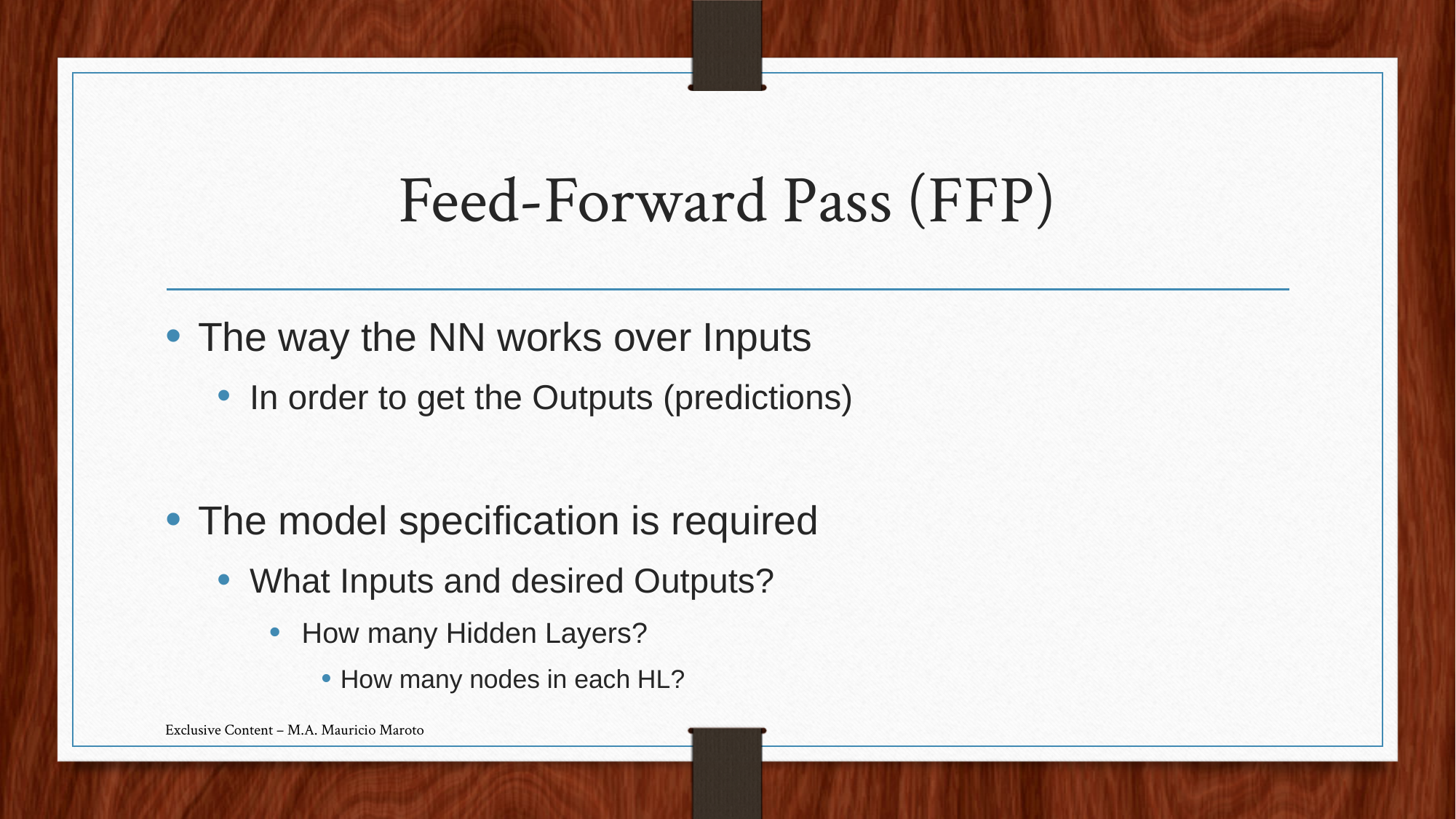

# Feed-Forward Pass (FFP)
The way the NN works over Inputs
In order to get the Outputs (predictions)

The model specification is required
What Inputs and desired Outputs?
How many Hidden Layers?
How many nodes in each HL?
Exclusive Content – M.A. Mauricio Maroto